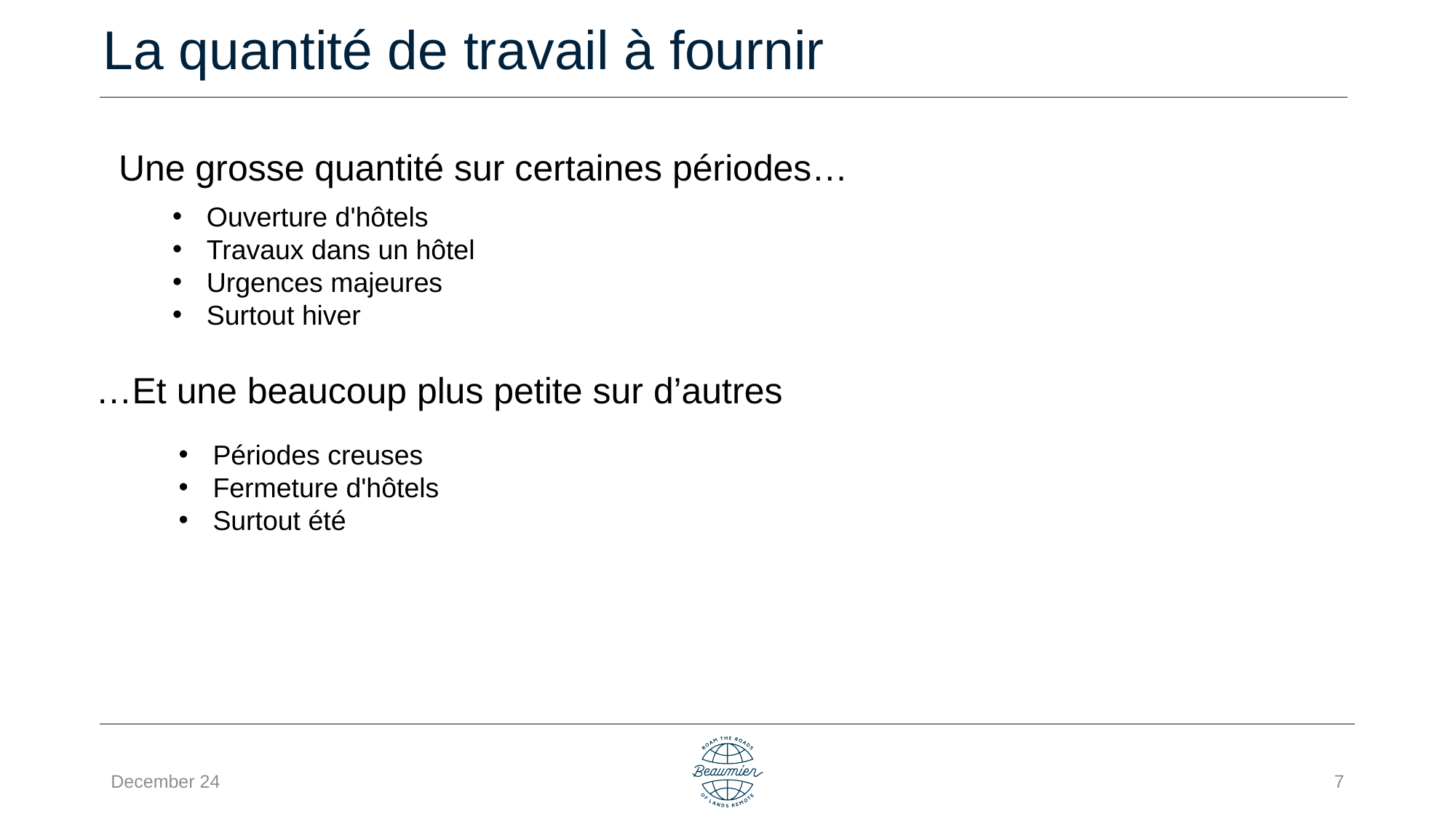

# La quantité de travail à fournir
Une grosse quantité sur certaines périodes…

Ouverture d'hôtels
Travaux dans un hôtel
Urgences majeures
Surtout hiver
…Et une beaucoup plus petite sur d’autres
Périodes creuses
Fermeture d'hôtels
Surtout été
December 24
7